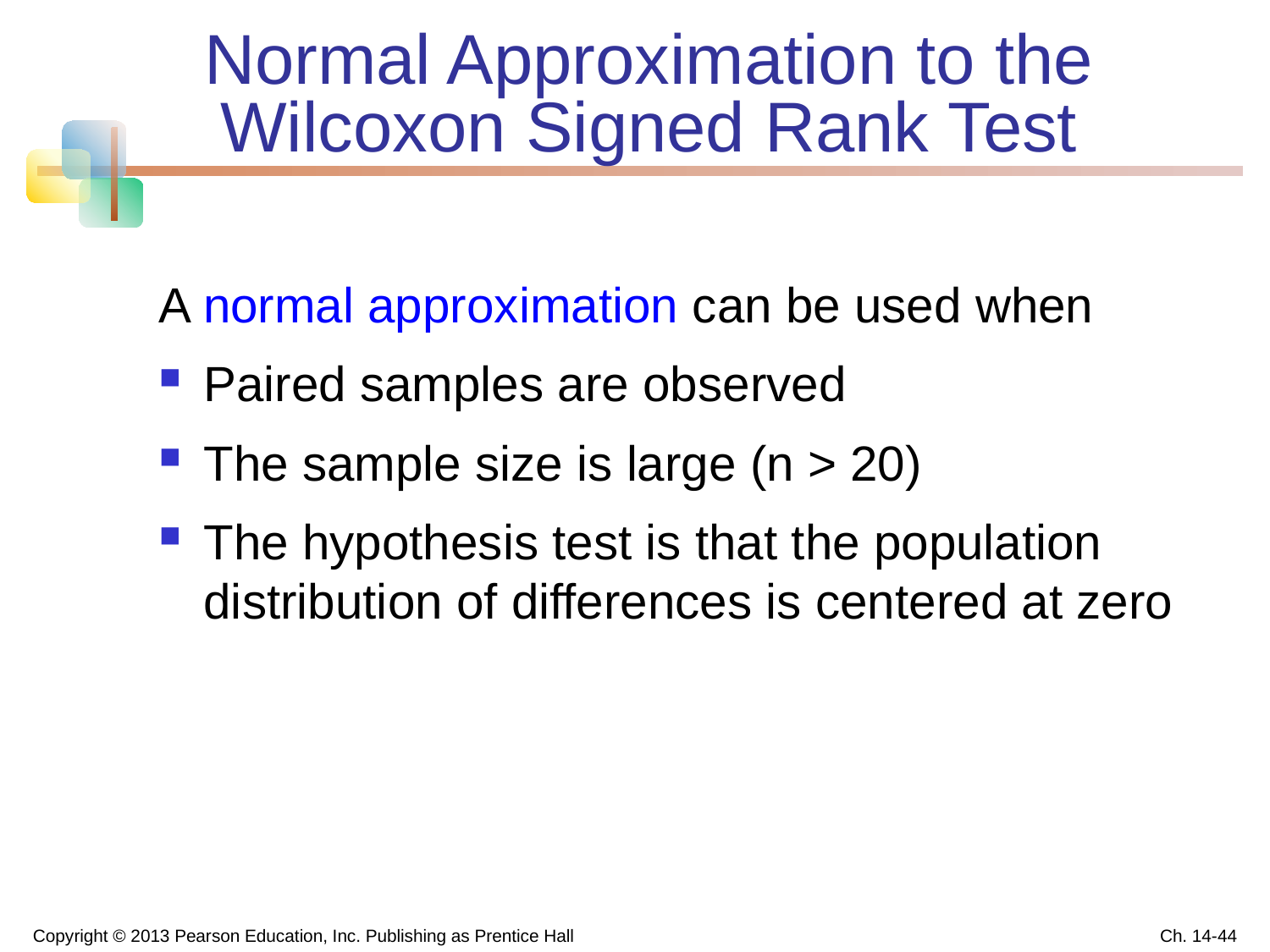

# Normal Approximation to the Wilcoxon Signed Rank Test
A normal approximation can be used when
Paired samples are observed
The sample size is large (n > 20)
The hypothesis test is that the population distribution of differences is centered at zero
Copyright © 2013 Pearson Education, Inc. Publishing as Prentice Hall
Ch. 14-44